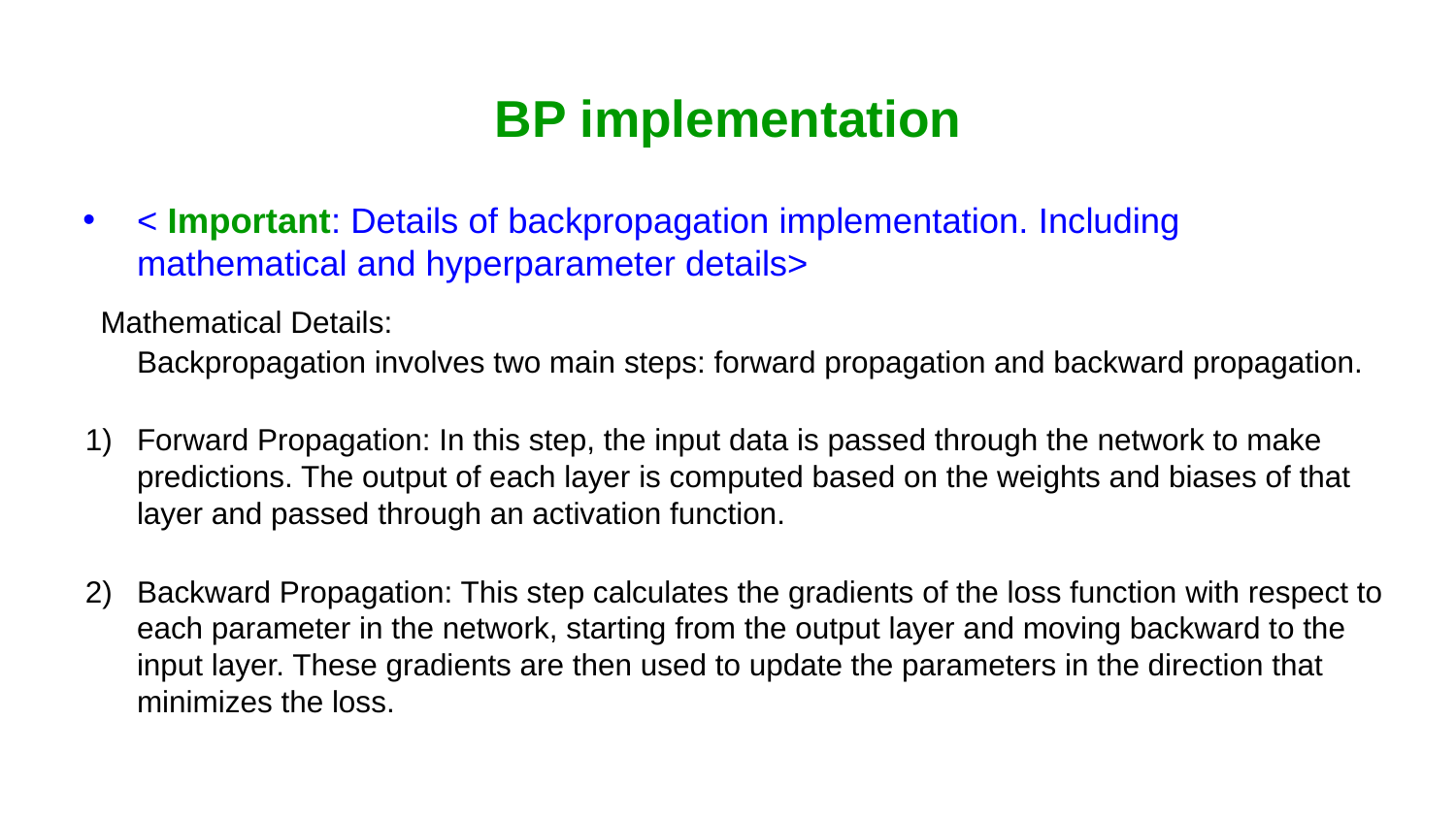

# BP implementation
< Important: Details of backpropagation implementation. Including mathematical and hyperparameter details>

	Mathematical Details:
Backpropagation involves two main steps: forward propagation and backward propagation.

Forward Propagation: In this step, the input data is passed through the network to make predictions. The output of each layer is computed based on the weights and biases of that layer and passed through an activation function.

Backward Propagation: This step calculates the gradients of the loss function with respect to each parameter in the network, starting from the output layer and moving backward to the input layer. These gradients are then used to update the parameters in the direction that minimizes the loss.